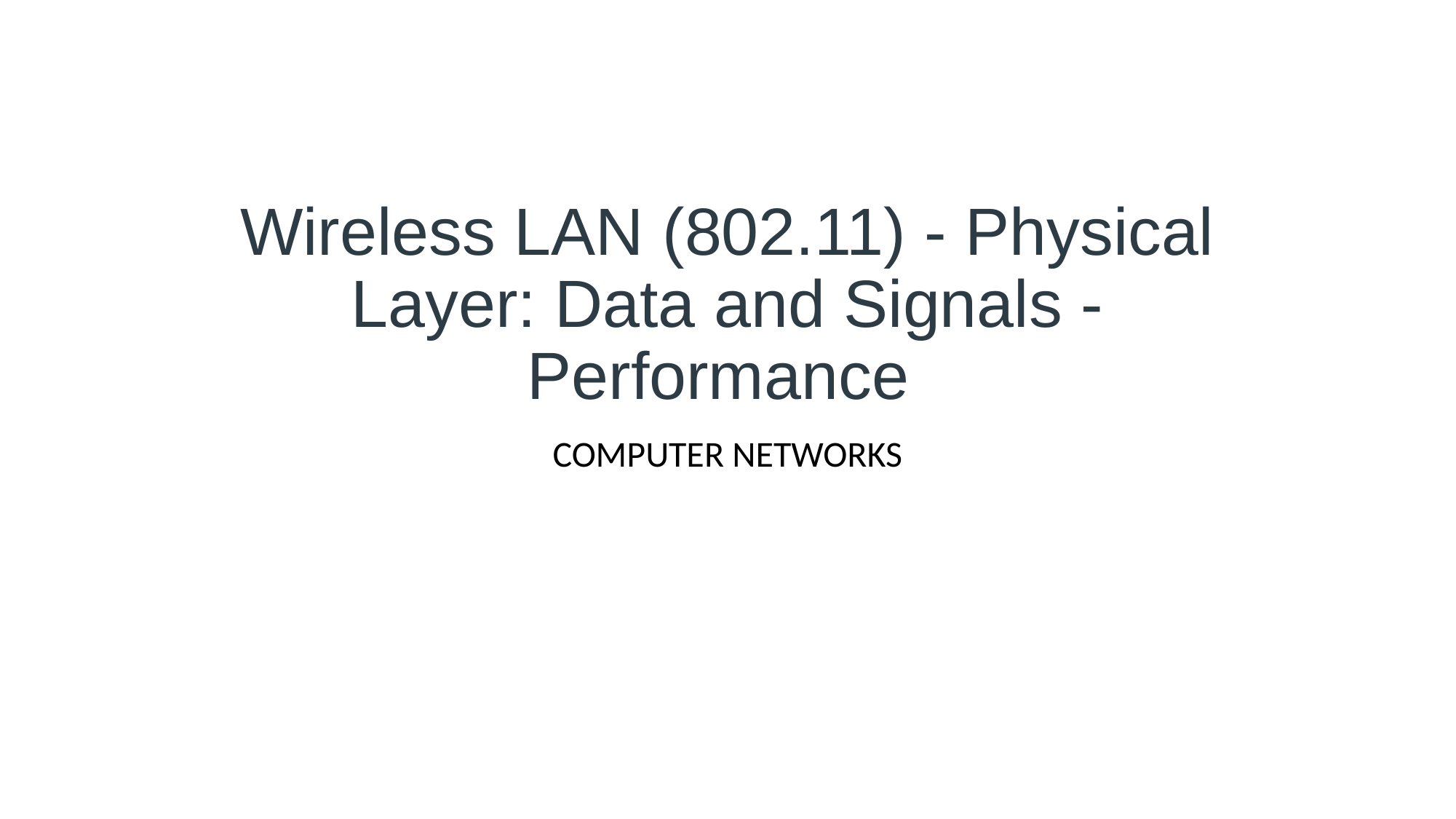

# Wireless LAN (802.11) - Physical Layer: Data and Signals - Performance
COMPUTER NETWORKS